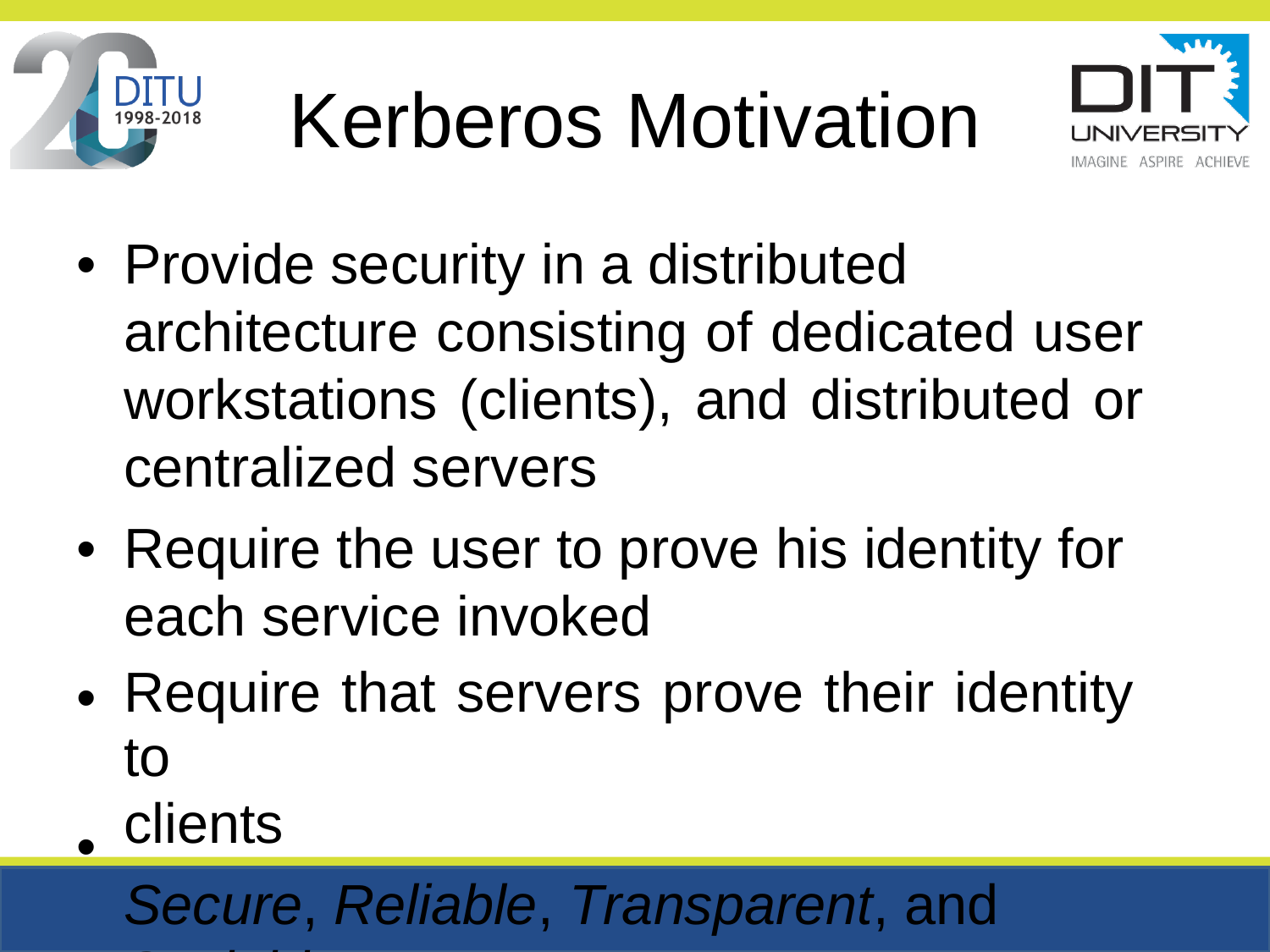

Kerberos
Motivation
•
Provide security in a distributed
architecture consisting of dedicated user workstations (clients), and distributed or centralized servers
Require the user to prove his identity for each service invoked
Require that servers prove their identity to
clients
Secure, Reliable, Transparent, and
Scalable
•
•
•